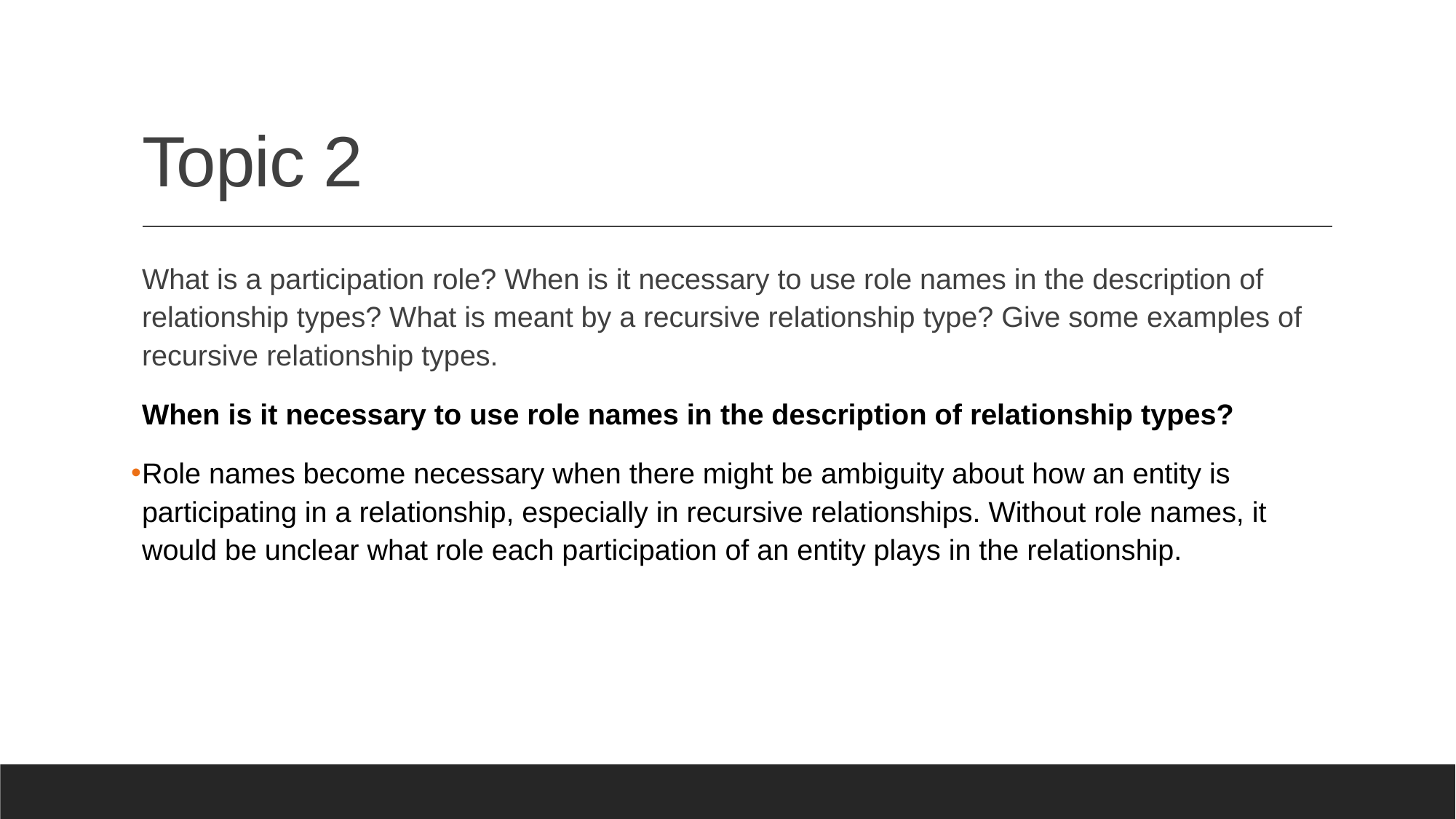

# Topic 2
What is a participation role? When is it necessary to use role names in the description of relationship types? What is meant by a recursive relationship type? Give some examples of recursive relationship types.
When is it necessary to use role names in the description of relationship types?
Role names become necessary when there might be ambiguity about how an entity is participating in a relationship, especially in recursive relationships. Without role names, it would be unclear what role each participation of an entity plays in the relationship.